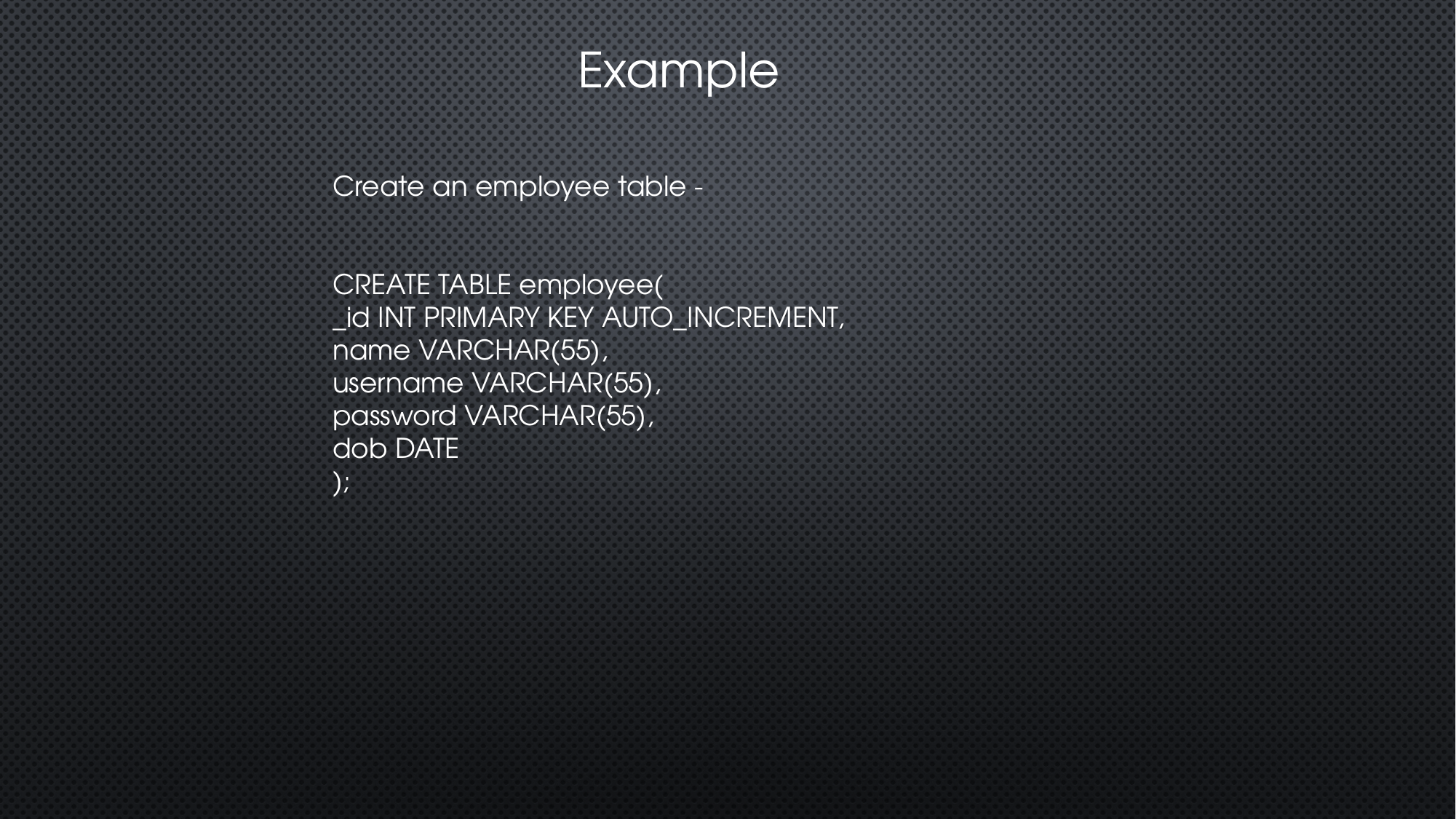

Example
Create an employee table -

CREATE TABLE employee(
_id INT PRIMARY KEY AUTO_INCREMENT,
name VARCHAR(55),
username VARCHAR(55),
password VARCHAR(55),
dob DATE
);